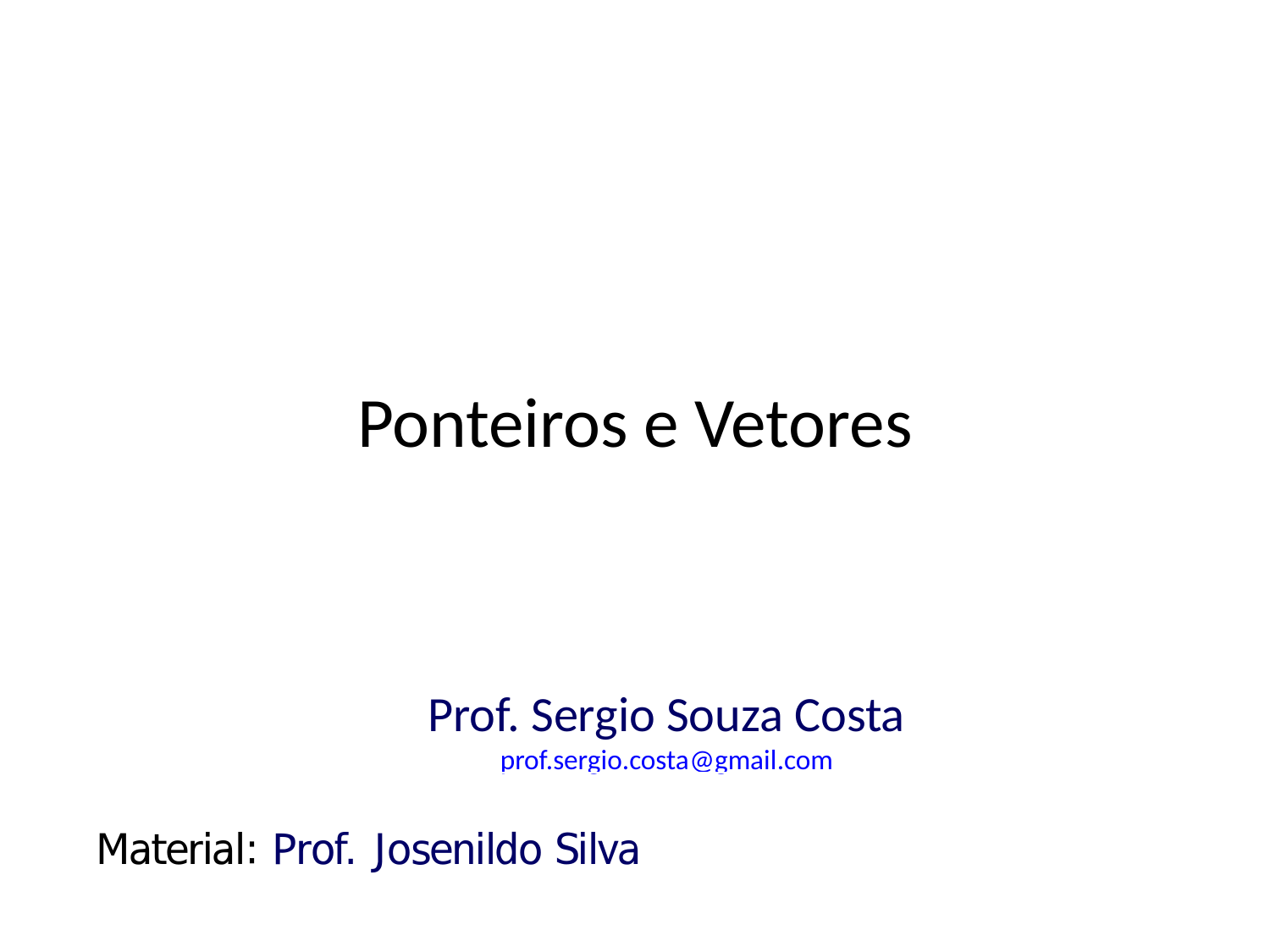

Prof. Sergio Souza Costa
prof.sergio.costa@gmail.com
Ponteiros e Vetores
Material: Prof. Josenildo Silva